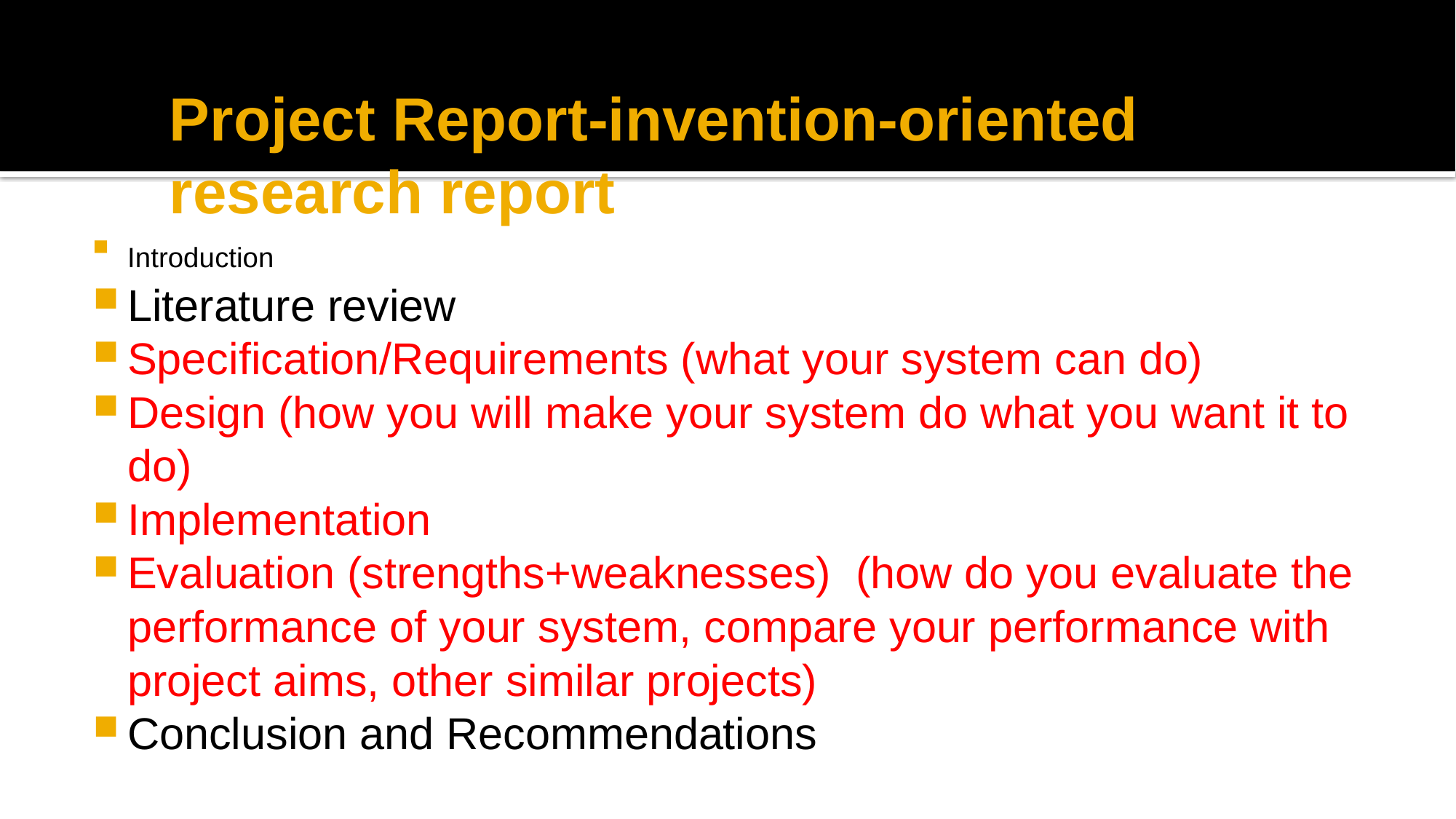

# Project Report-invention-oriented research report
Introduction
Literature review
Specification/Requirements (what your system can do)
Design (how you will make your system do what you want it to do)
Implementation
Evaluation (strengths+weaknesses)  (how do you evaluate the performance of your system, compare your performance with project aims, other similar projects)
Conclusion and Recommendations